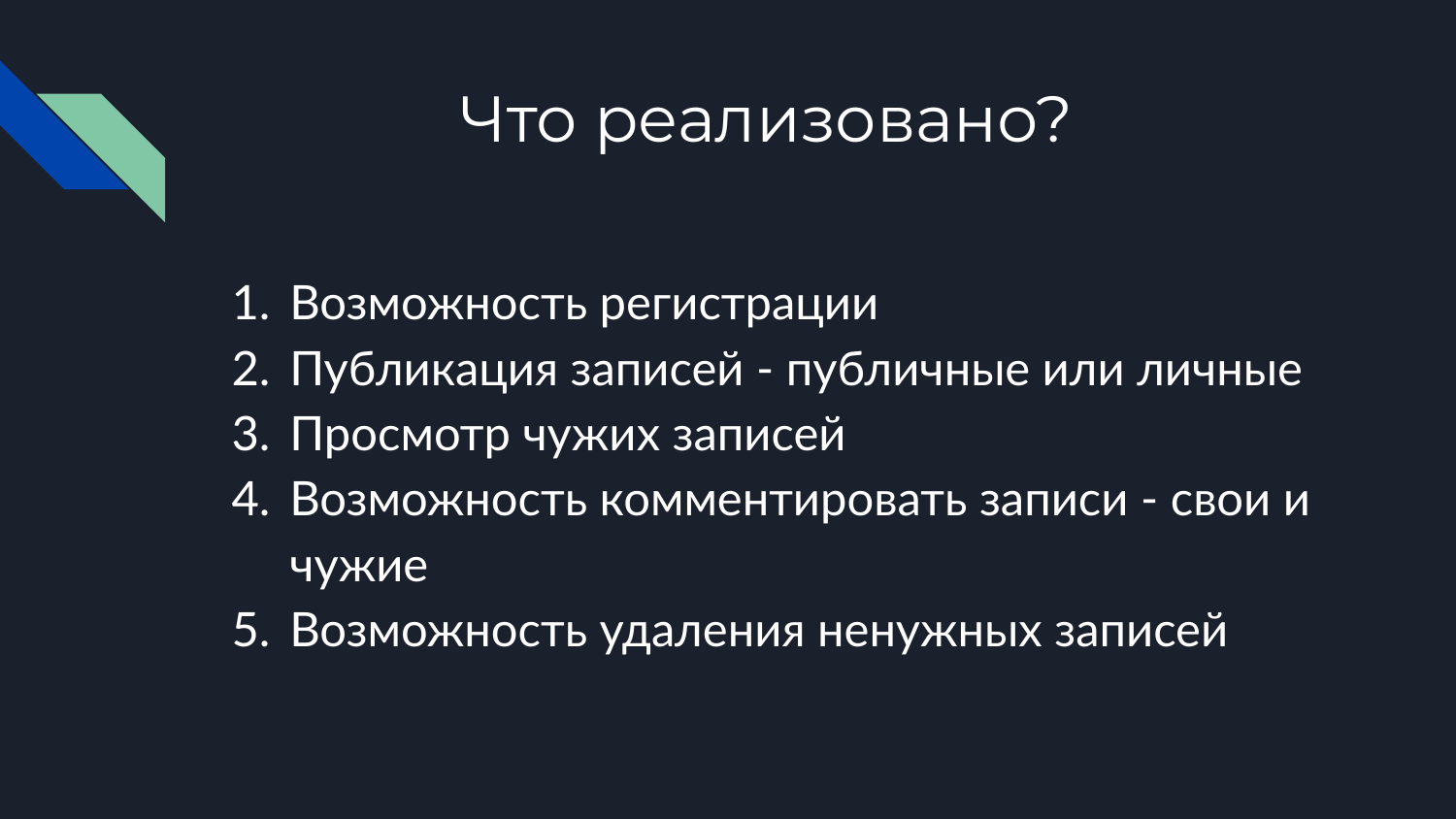

# Что реализовано?
Возможность регистрации
Публикация записей - публичные или личные
Просмотр чужих записей
Возможность комментировать записи - свои и чужие
Возможность удаления ненужных записей